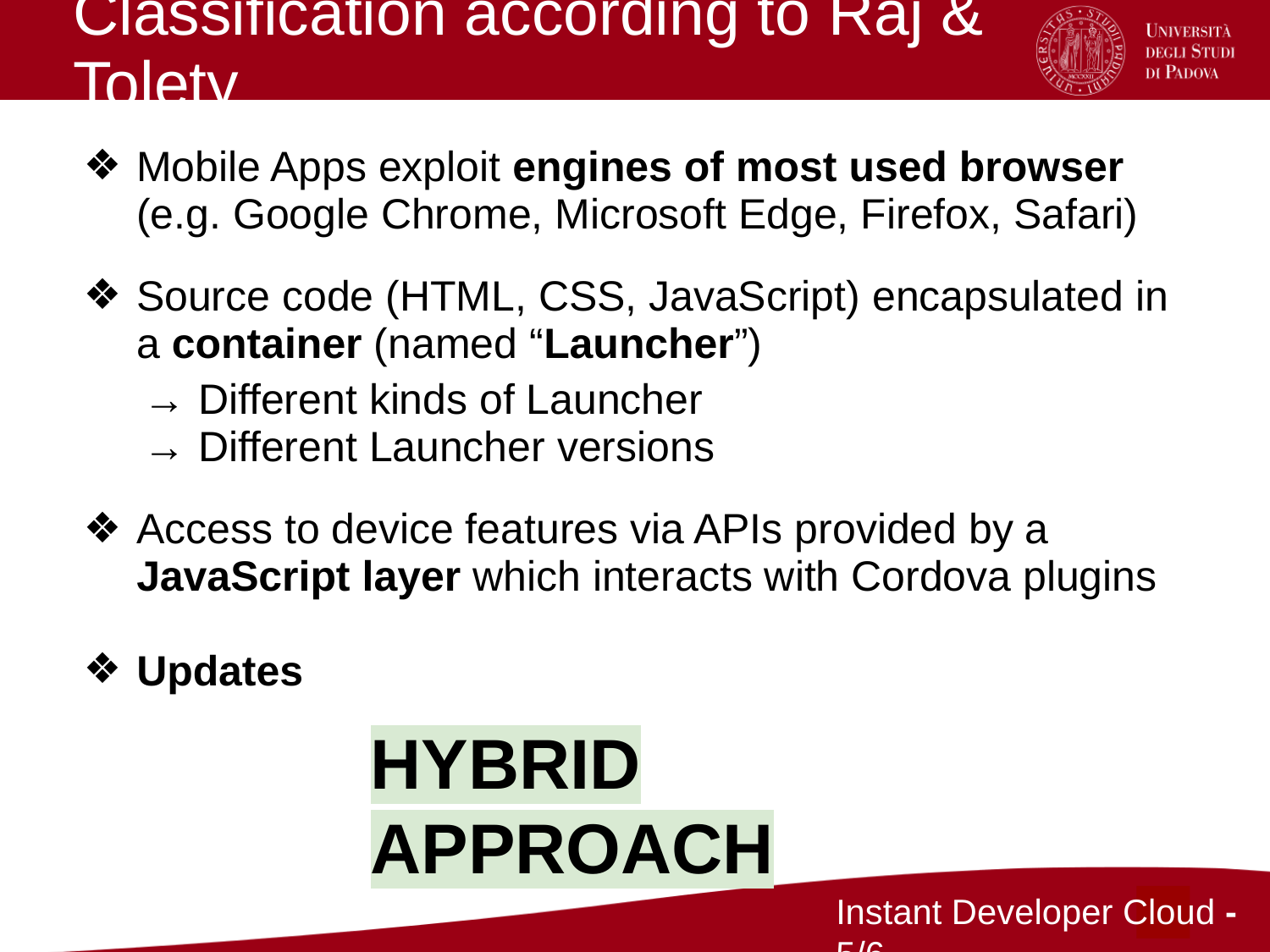

Classification according to Raj & Tolety
Mobile Apps exploit engines of most used browser
(e.g. Google Chrome, Microsoft Edge, Firefox, Safari)
Source code (HTML, CSS, JavaScript) encapsulated in a container (named “Launcher”)
      → Different kinds of Launcher
      → Different Launcher versions
Access to device features via APIs provided by a JavaScript layer which interacts with Cordova plugins
Updates
HYBRID APPROACH
Instant Developer Cloud - 5/6